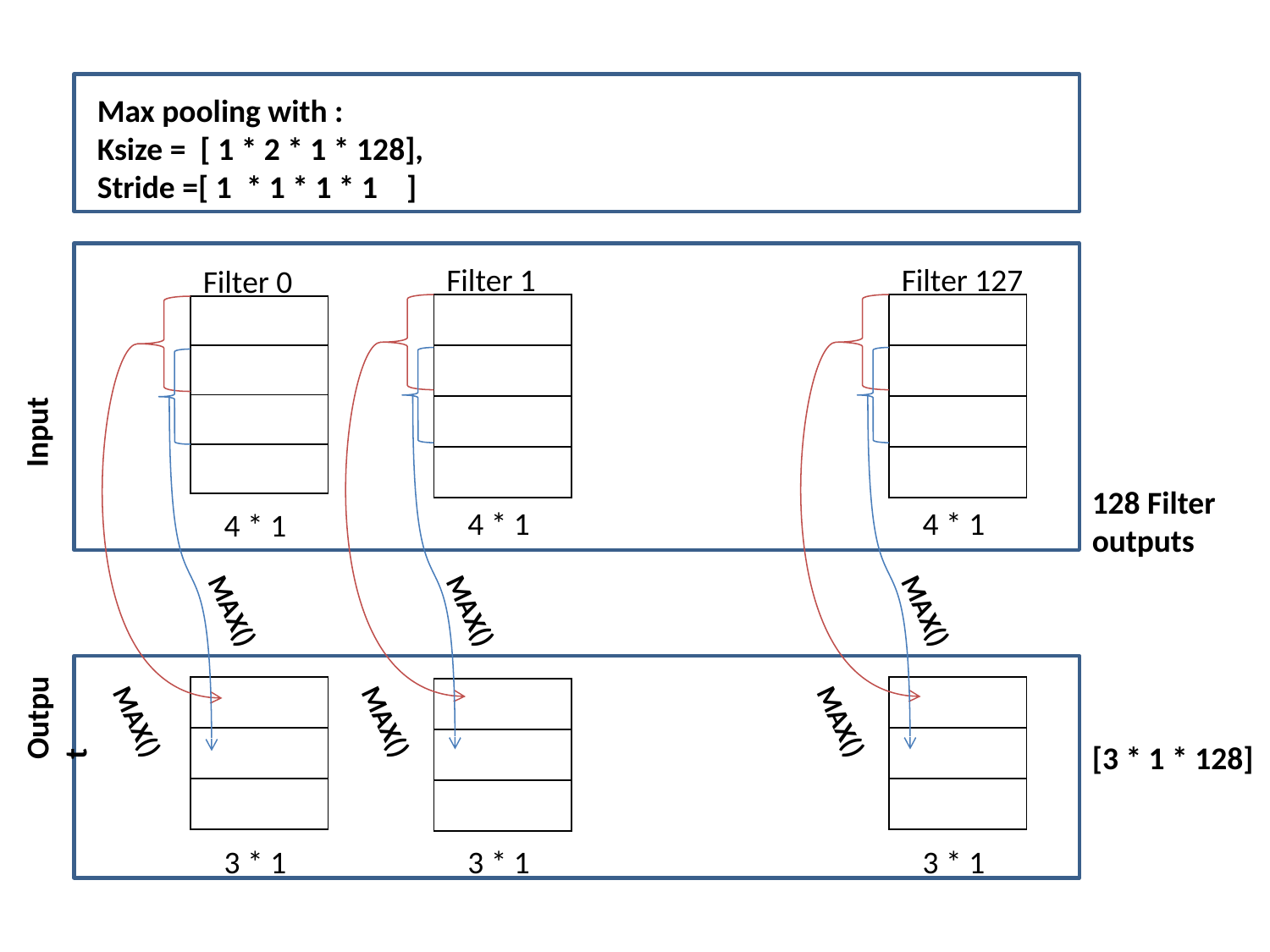

Max pooling with :
Ksize =  [ 1 * 2 * 1 * 128],
Stride =[ 1  * 1 * 1 * 1    ]

Filter 1
Filter 127
Filter 0

|  |
| --- |
|  |
|  |
|  |

|  |
| --- |
|  |
|  |
|  |

|  |
| --- |
|  |
|  |
|  |

Input
128 Filter outputs
4 * 1
4 * 1
4 * 1
MAX()
MAX()
MAX()
Output

|  |
| --- |
|  |
|  |
|  |
| --- |
|  |
|  |
|  |
| --- |
|  |
|  |
MAX()
MAX()
MAX()
[3 * 1 * 128]
3 * 1
3 * 1
3 * 1